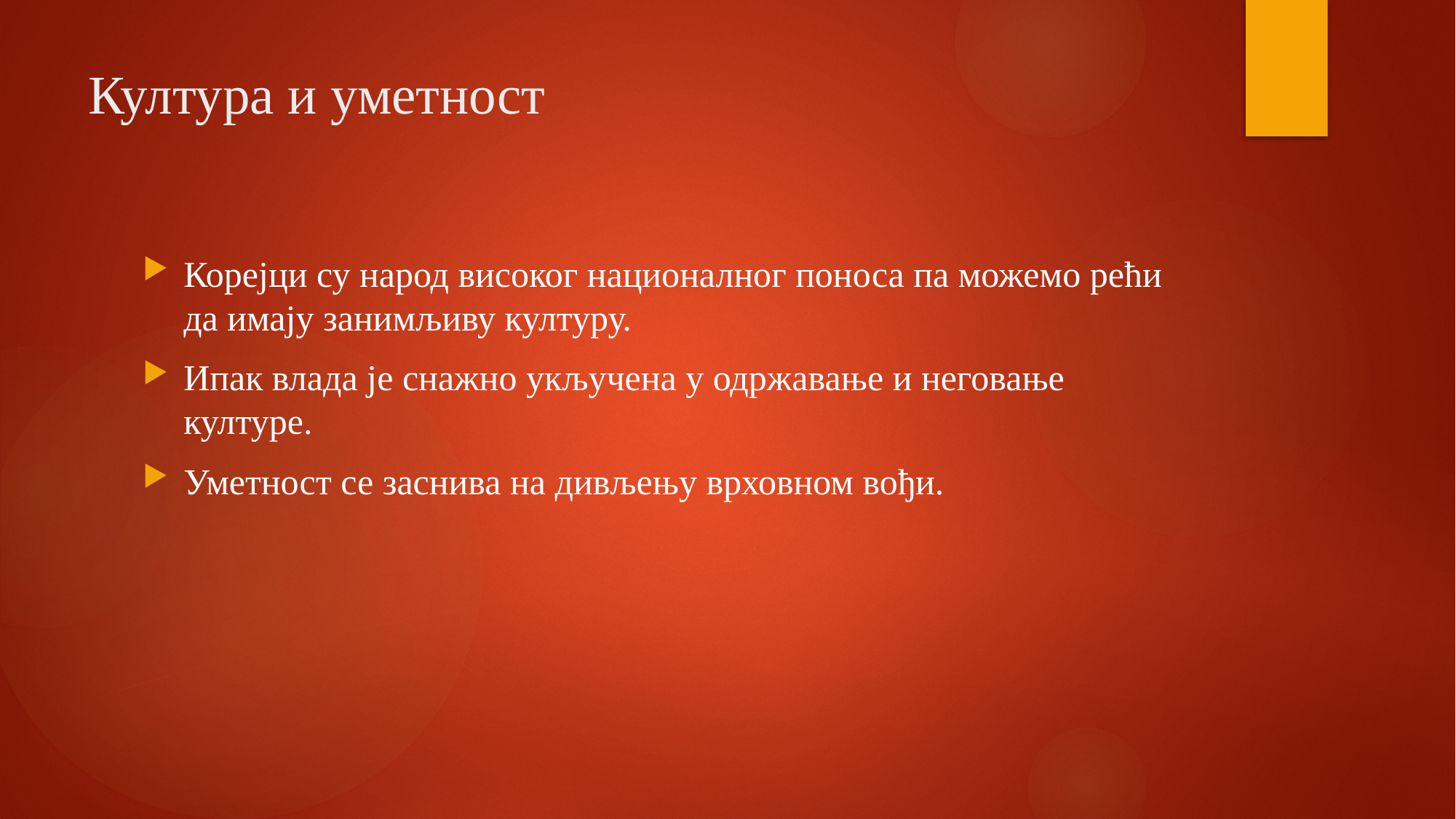

# Култура и уметност
Корејци су народ високог националног поноса па можемо рећи да имају занимљиву културу.
Ипак влада је снажно укључена у одржавање и неговање културе.
Уметност се заснива на дивљењу врховном вођи.